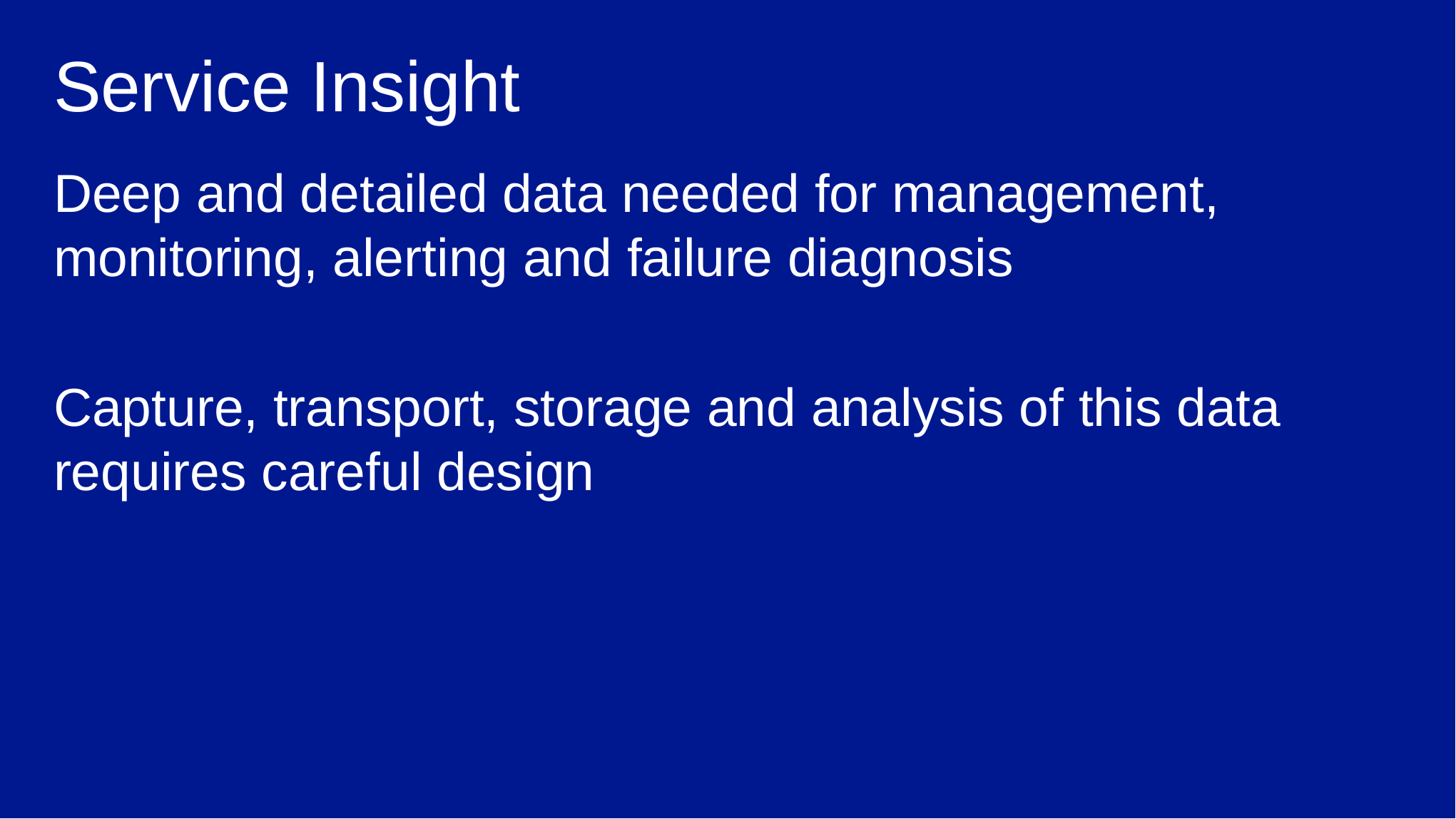

# Service Insight
Deep and detailed data needed for management, monitoring, alerting and failure diagnosis

Capture, transport, storage and analysis of this data requires careful design